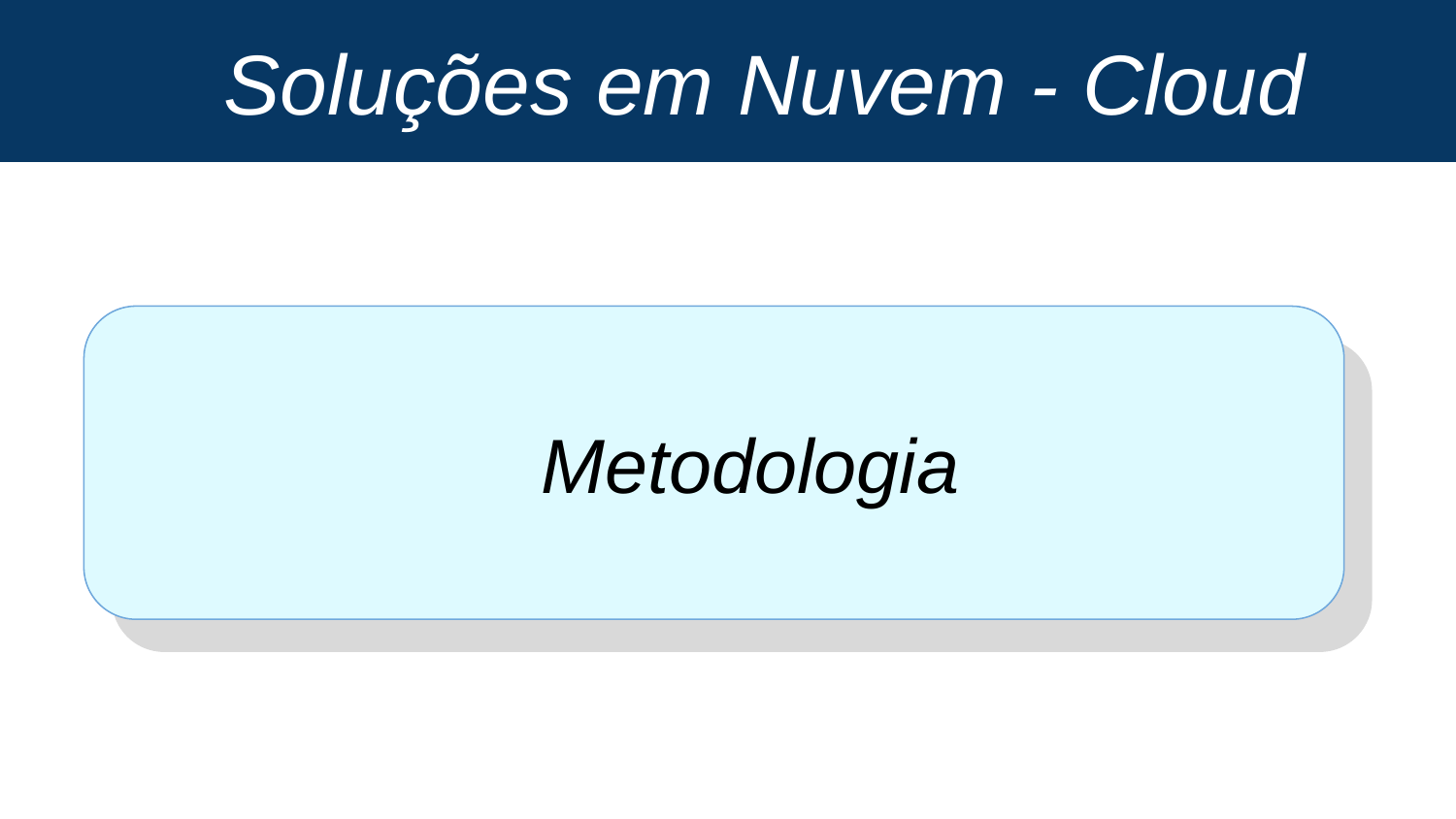

# Soluções em Nuvem - Cloud
Metodologia